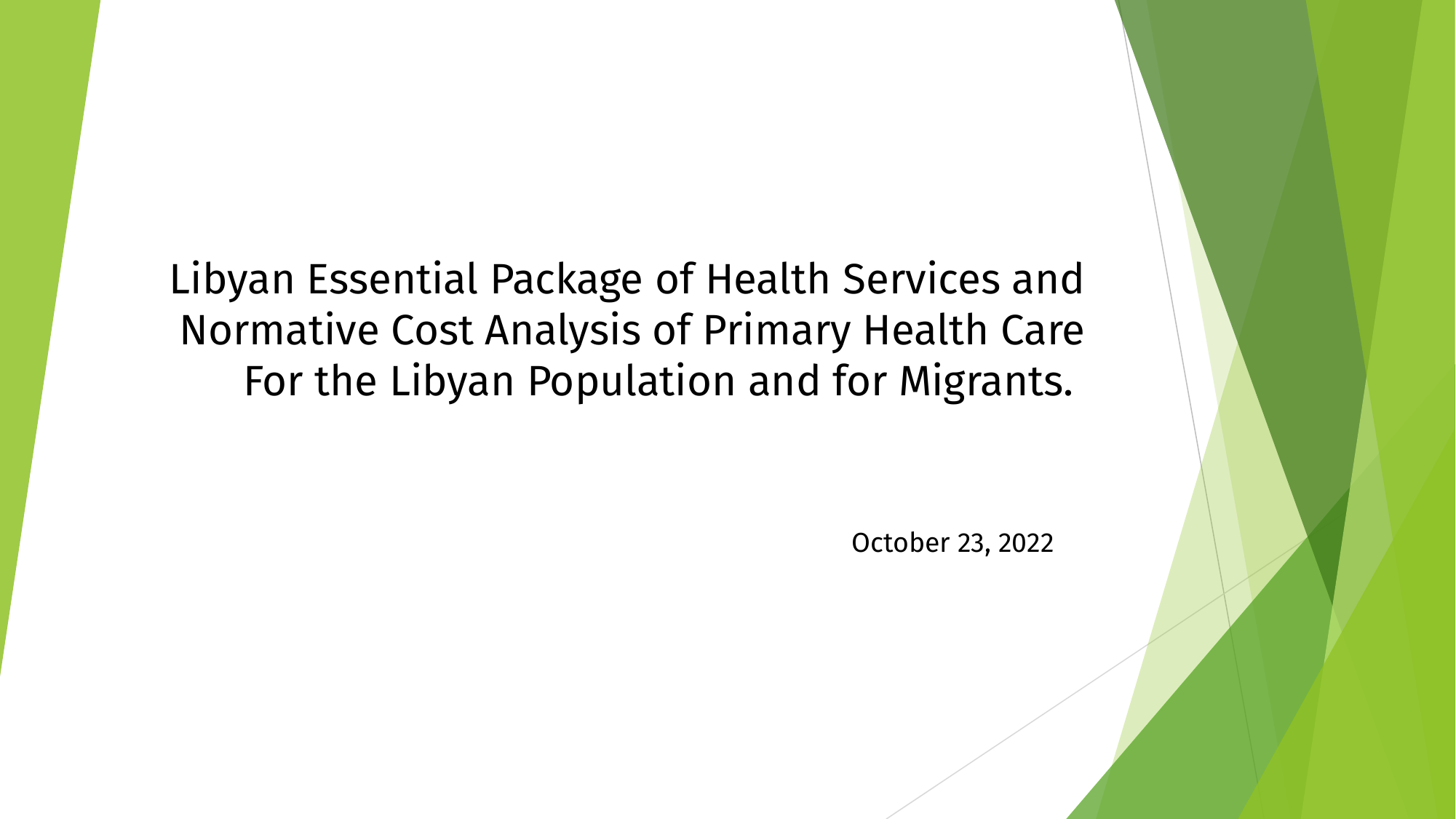

# Libyan Essential Package of Health Services and
Normative Cost Analysis of Primary Health Care
For the Libyan Population and for Migrants.
October 23, 2022